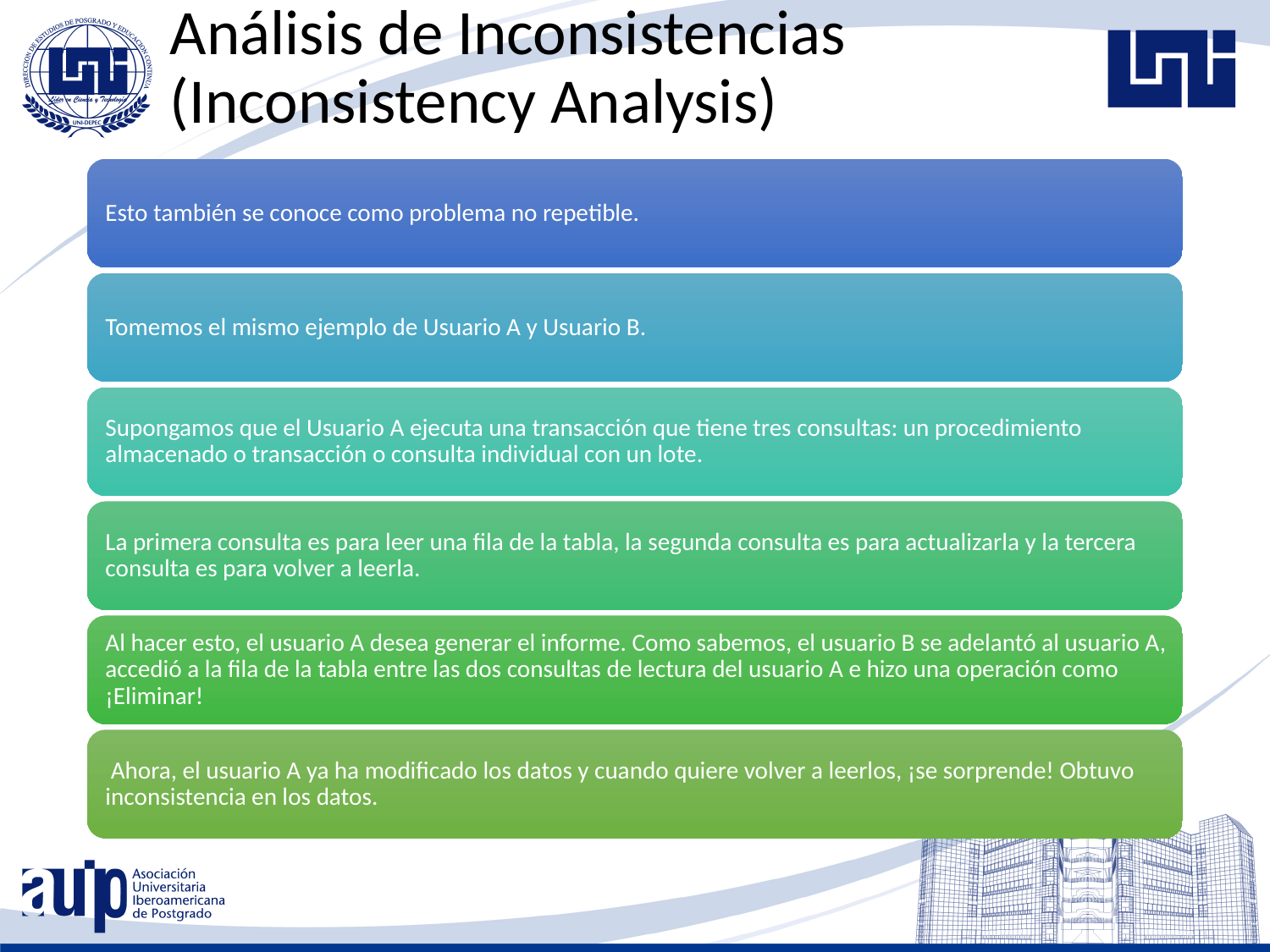

# Análisis de Inconsistencias (Inconsistency Analysis)
Esto también se conoce como problema no repetible.
Tomemos el mismo ejemplo de Usuario A y Usuario B.
Supongamos que el Usuario A ejecuta una transacción que tiene tres consultas: un procedimiento almacenado o transacción o consulta individual con un lote.
La primera consulta es para leer una fila de la tabla, la segunda consulta es para actualizarla y la tercera consulta es para volver a leerla.
Al hacer esto, el usuario A desea generar el informe. Como sabemos, el usuario B se adelantó al usuario A, accedió a la fila de la tabla entre las dos consultas de lectura del usuario A e hizo una operación como ¡Eliminar!
 Ahora, el usuario A ya ha modificado los datos y cuando quiere volver a leerlos, ¡se sorprende! Obtuvo inconsistencia en los datos.